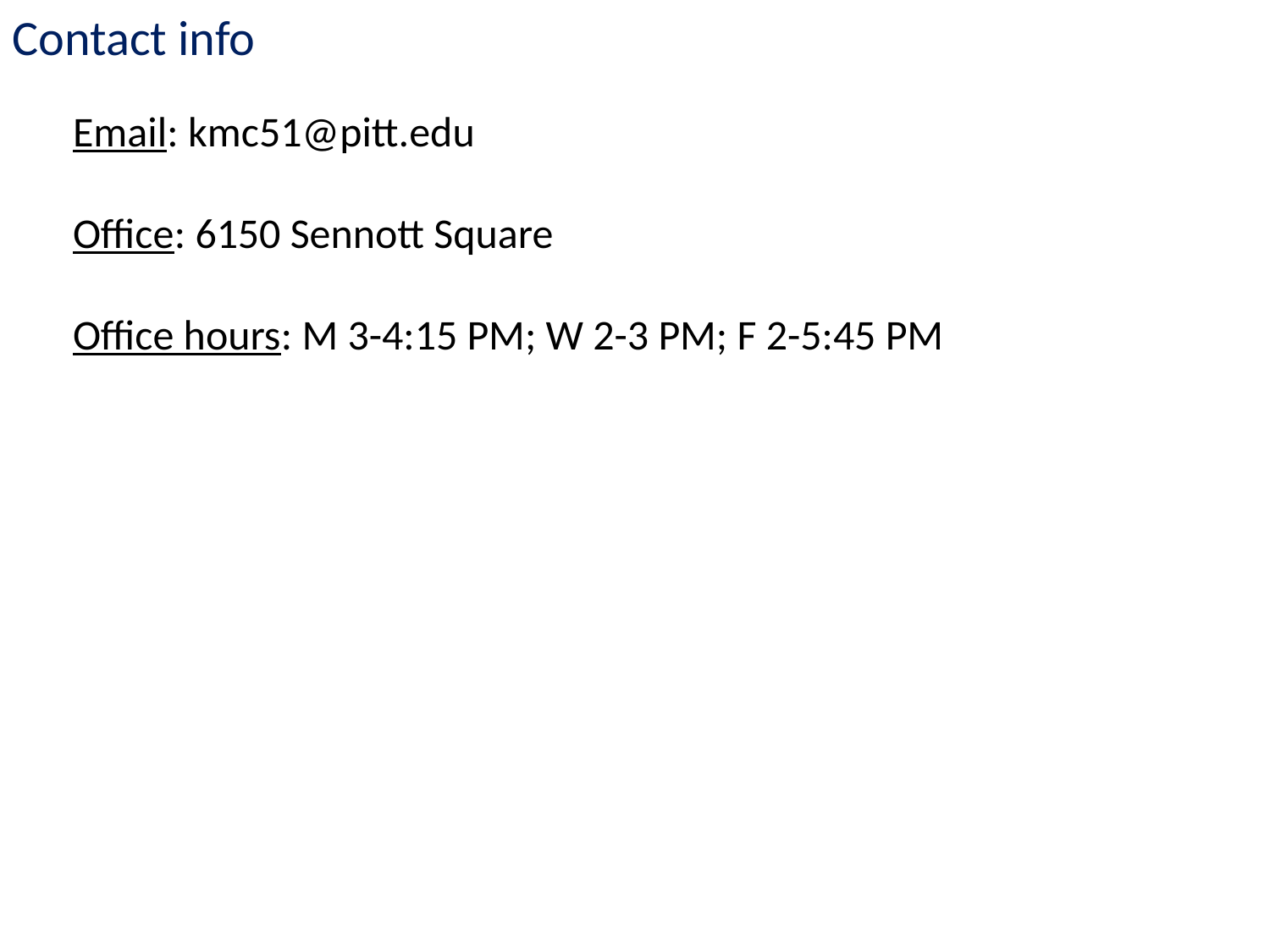

Contact info
Email: kmc51@pitt.edu

Office: 6150 Sennott Square

Office hours: M 3-4:15 PM; W 2-3 PM; F 2-5:45 PM